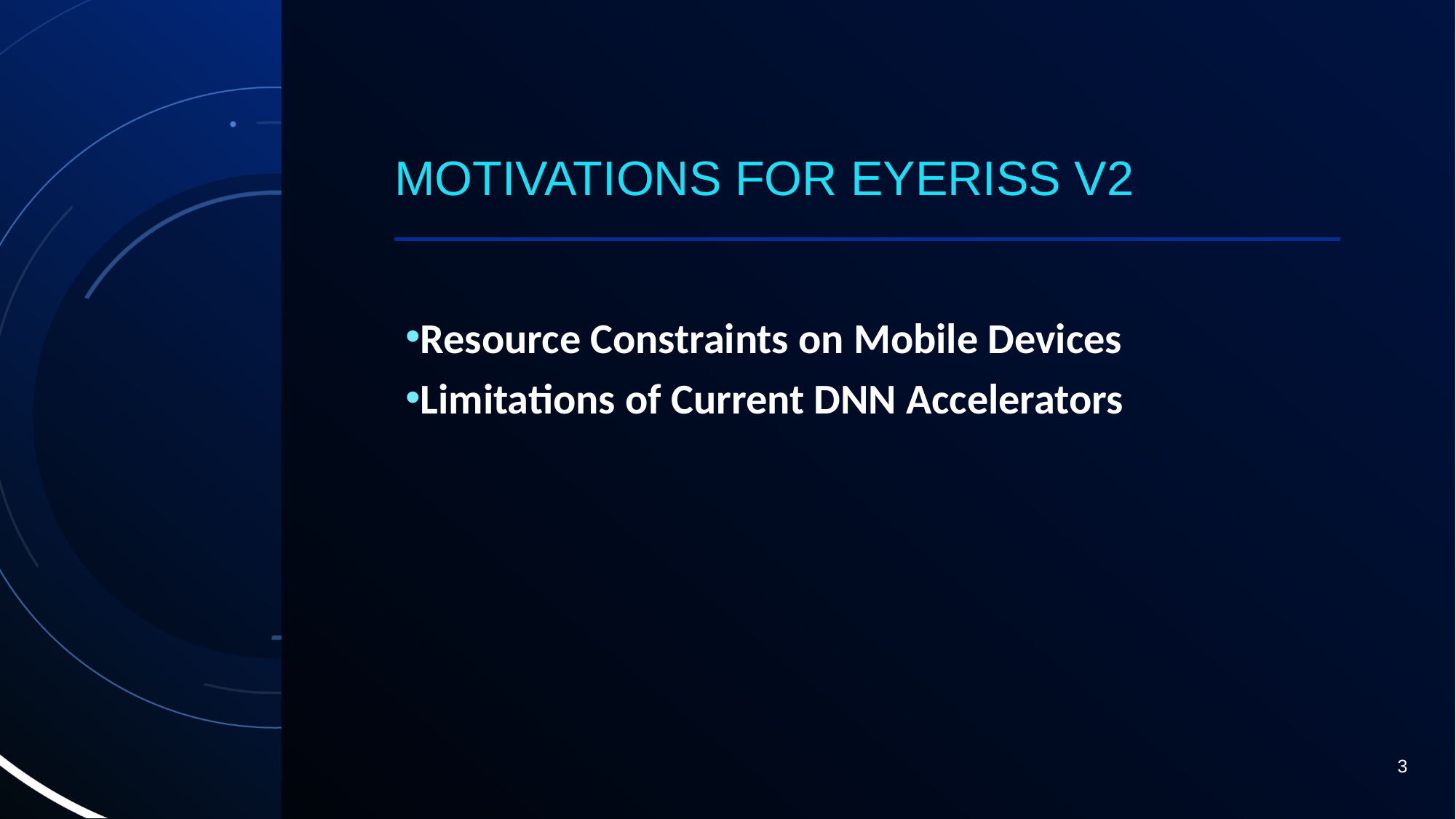

# Motivations For EYERISS V2
Resource Constraints on Mobile Devices
Limitations of Current DNN Accelerators

3